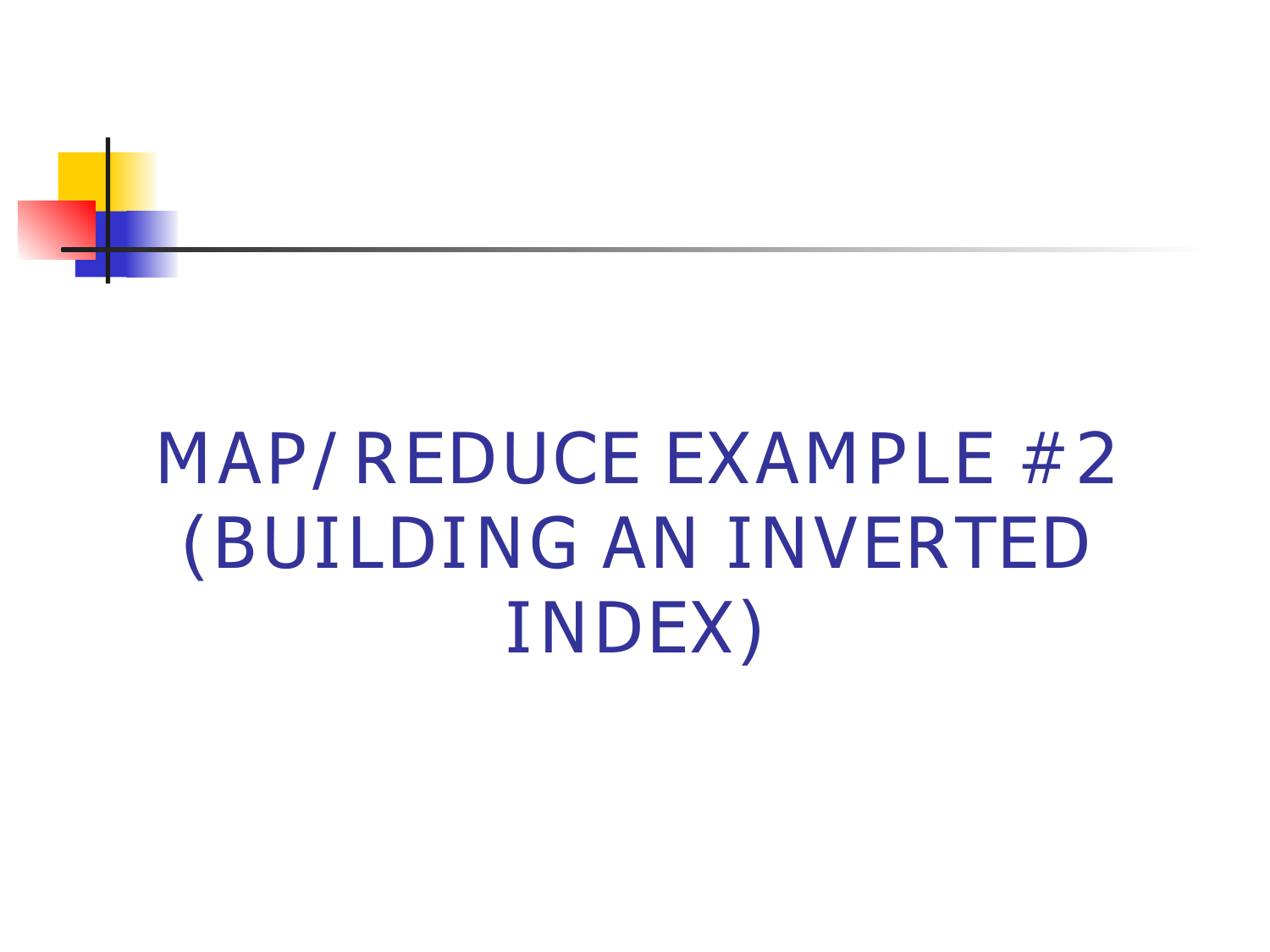

# Map/Reduce EXAMPLE #2 (Building an Inverted Index)